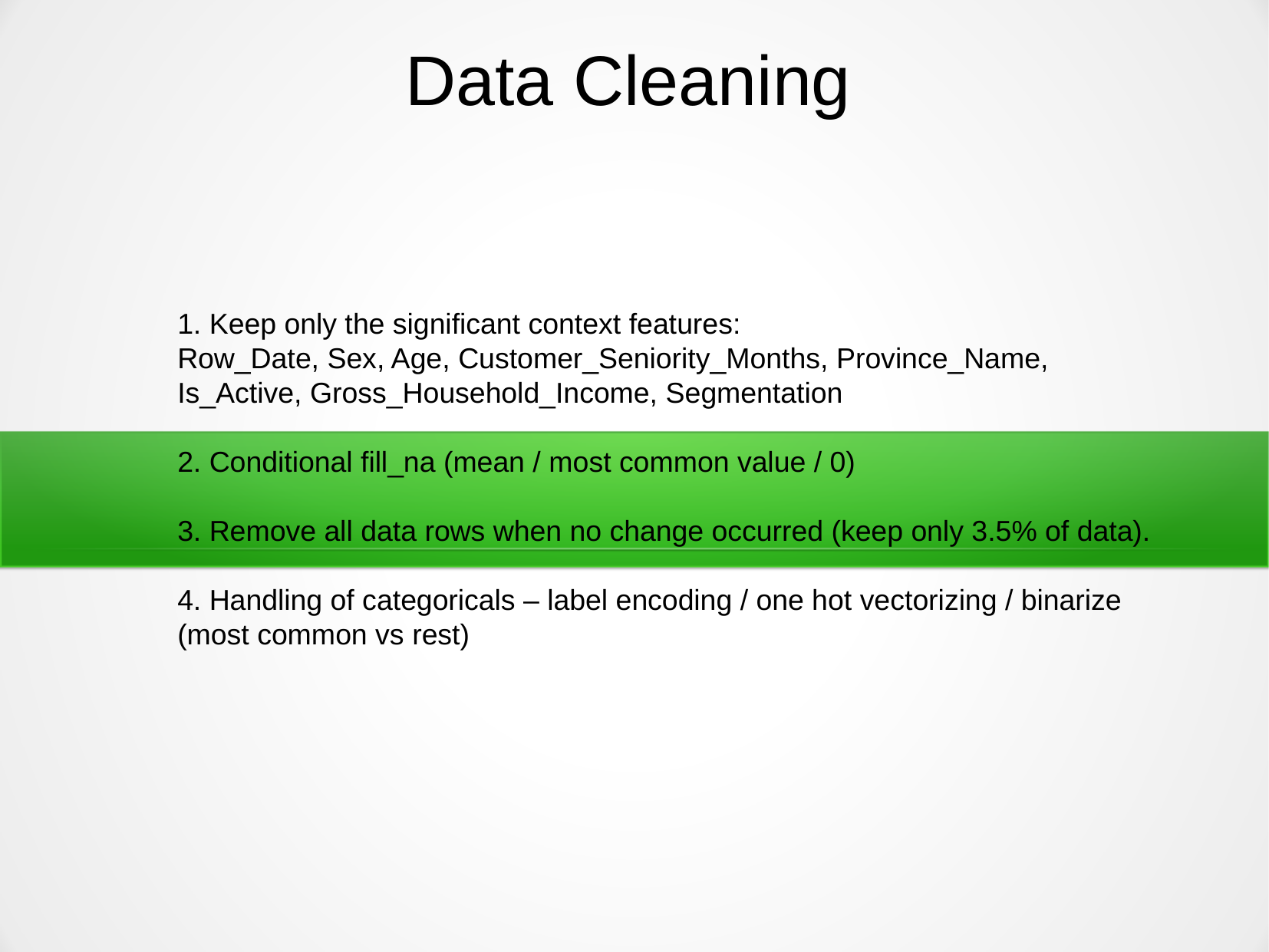

Data Cleaning
1. Keep only the significant context features:
Row_Date, Sex, Age, Customer_Seniority_Months, Province_Name,
Is_Active, Gross_Household_Income, Segmentation

2. Conditional fill_na (mean / most common value / 0)

3. Remove all data rows when no change occurred (keep only 3.5% of data).

4. Handling of categoricals – label encoding / one hot vectorizing / binarize
(most common vs rest)